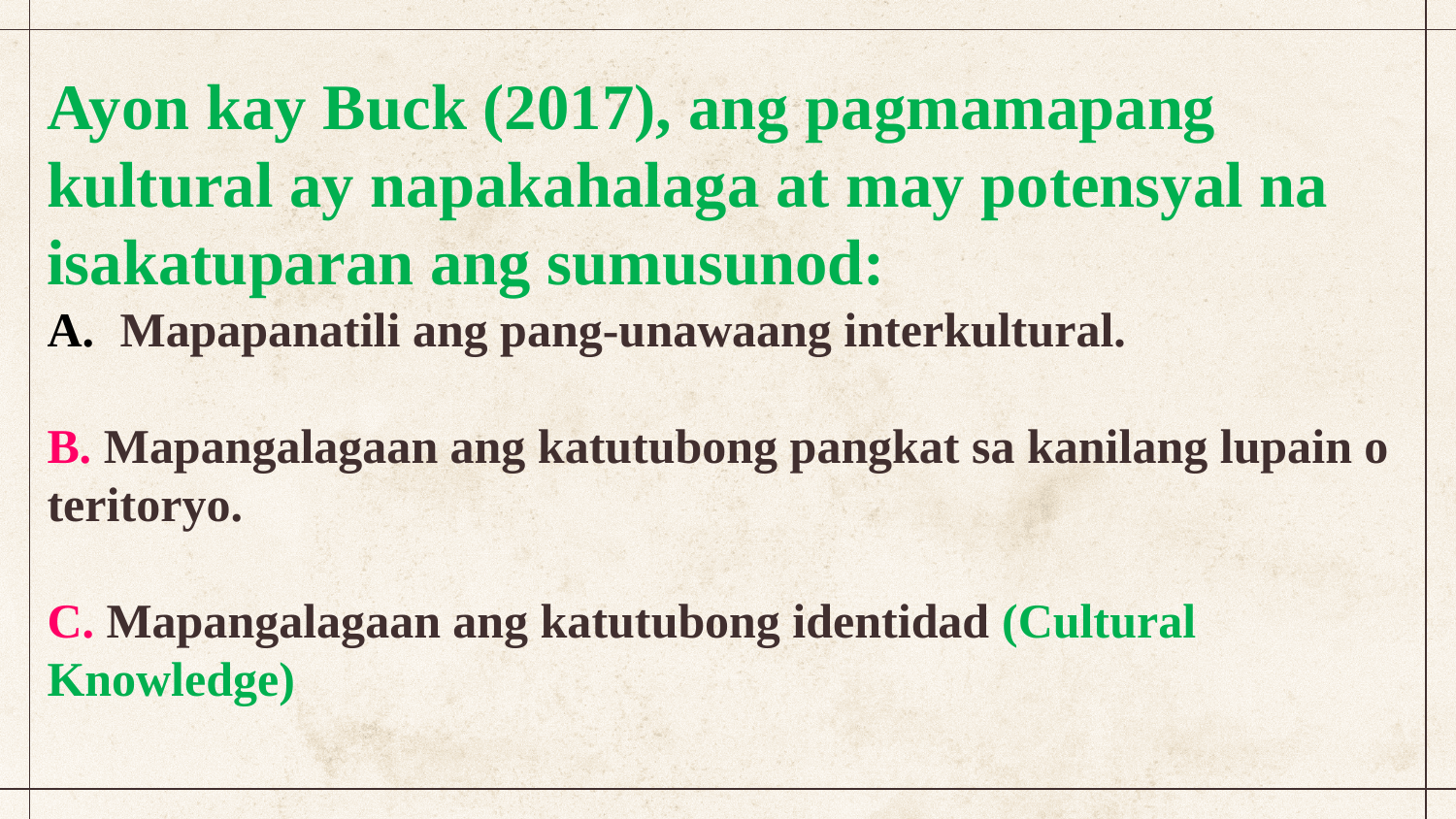

Ayon kay Buck (2017), ang pagmamapang kultural ay napakahalaga at may potensyal na isakatuparan ang sumusunod:
Mapapanatili ang pang-unawaang interkultural.

B. Mapangalagaan ang katutubong pangkat sa kanilang lupain o teritoryo.

C. Mapangalagaan ang katutubong identidad (Cultural Knowledge)